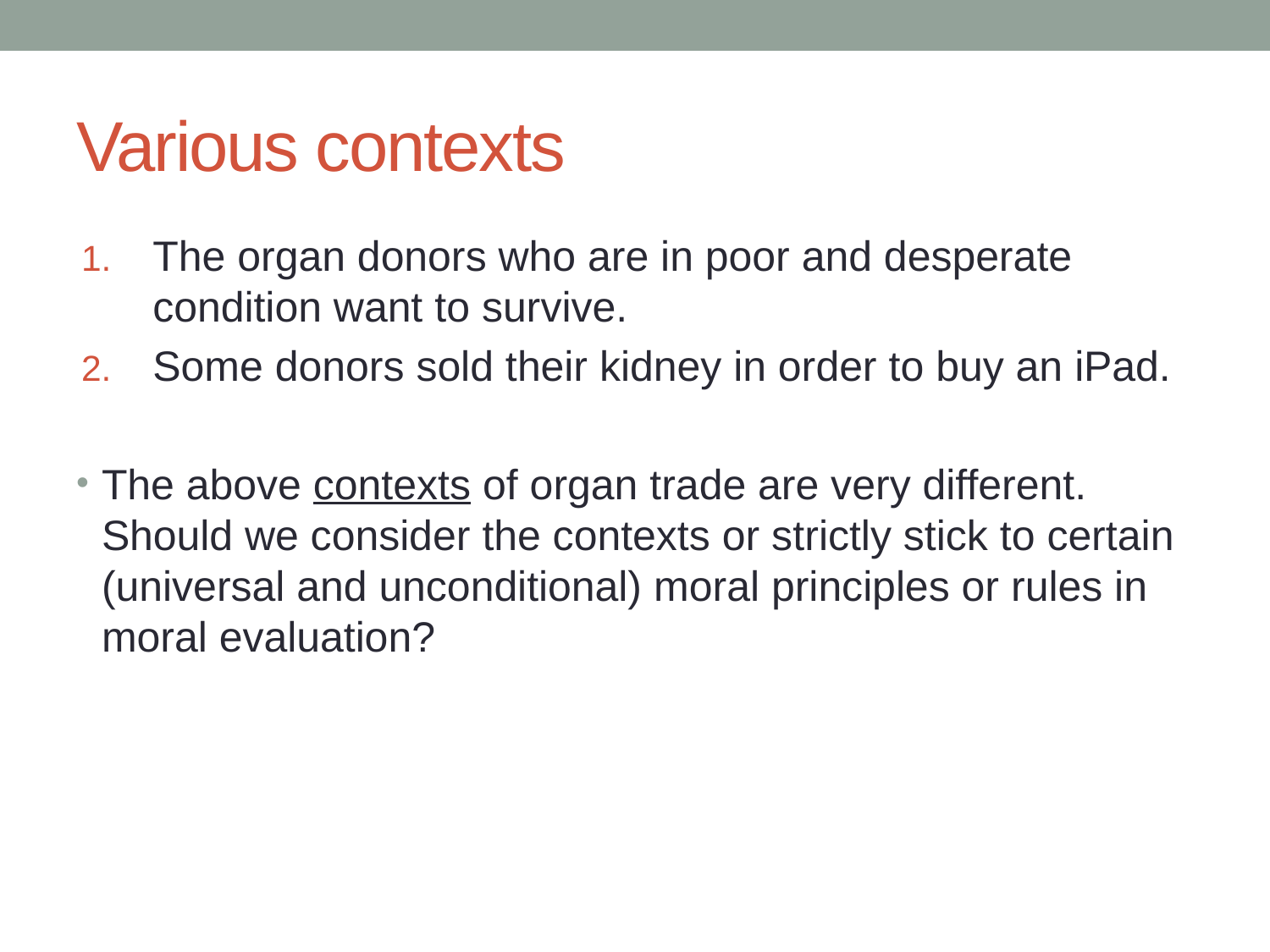

# Various contexts
The organ donors who are in poor and desperate condition want to survive.
Some donors sold their kidney in order to buy an iPad.

The above contexts of organ trade are very different. Should we consider the contexts or strictly stick to certain (universal and unconditional) moral principles or rules in moral evaluation?